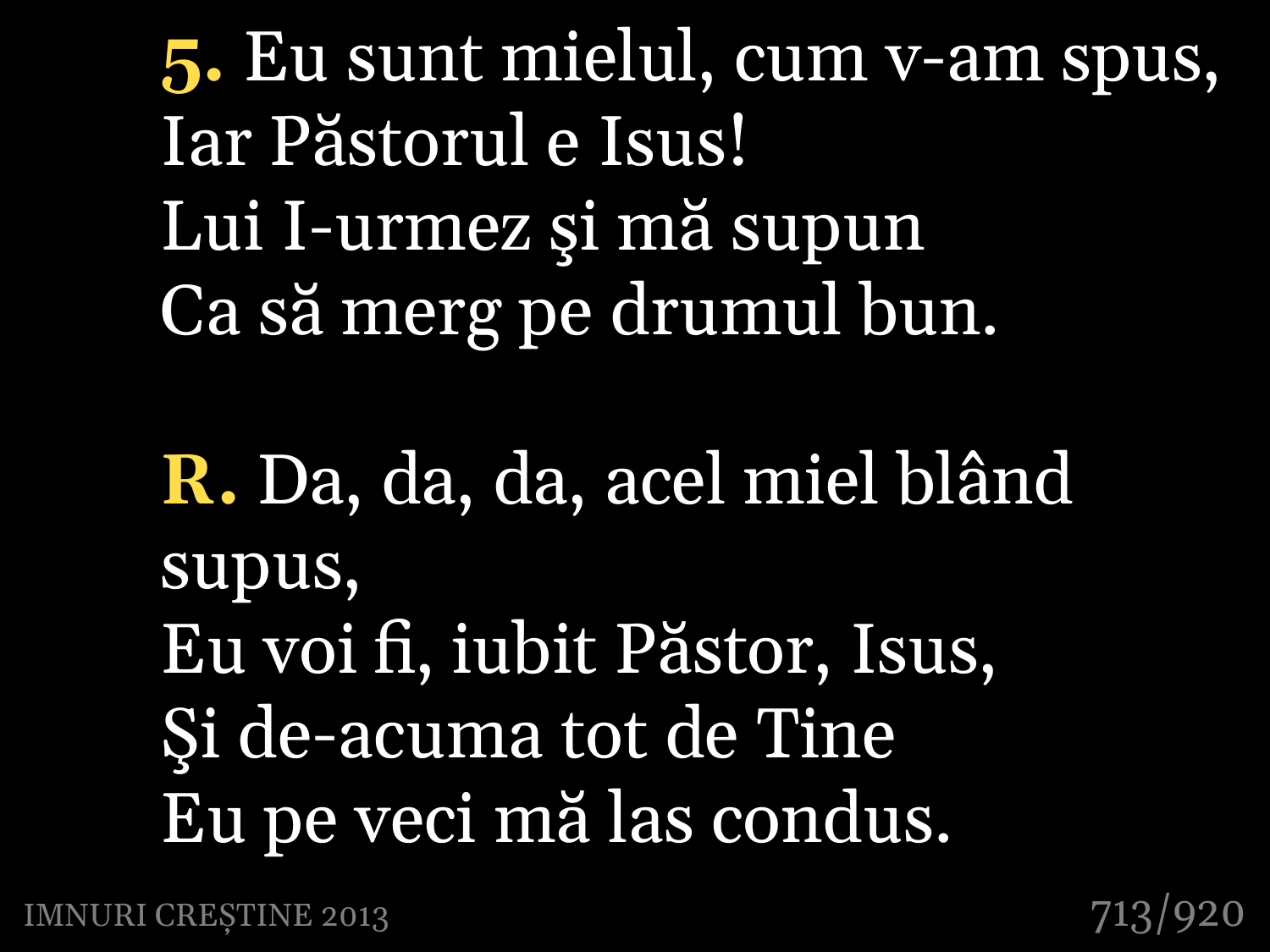

5. Eu sunt mielul, cum v-am spus,
Iar Păstorul e Isus!
Lui I-urmez şi mă supun
Ca să merg pe drumul bun.

R. Da, da, da, acel miel blând supus,
Eu voi fi, iubit Păstor, Isus,
Şi de-acuma tot de Tine
Eu pe veci mă las condus.
713/920
IMNURI CREȘTINE 2013